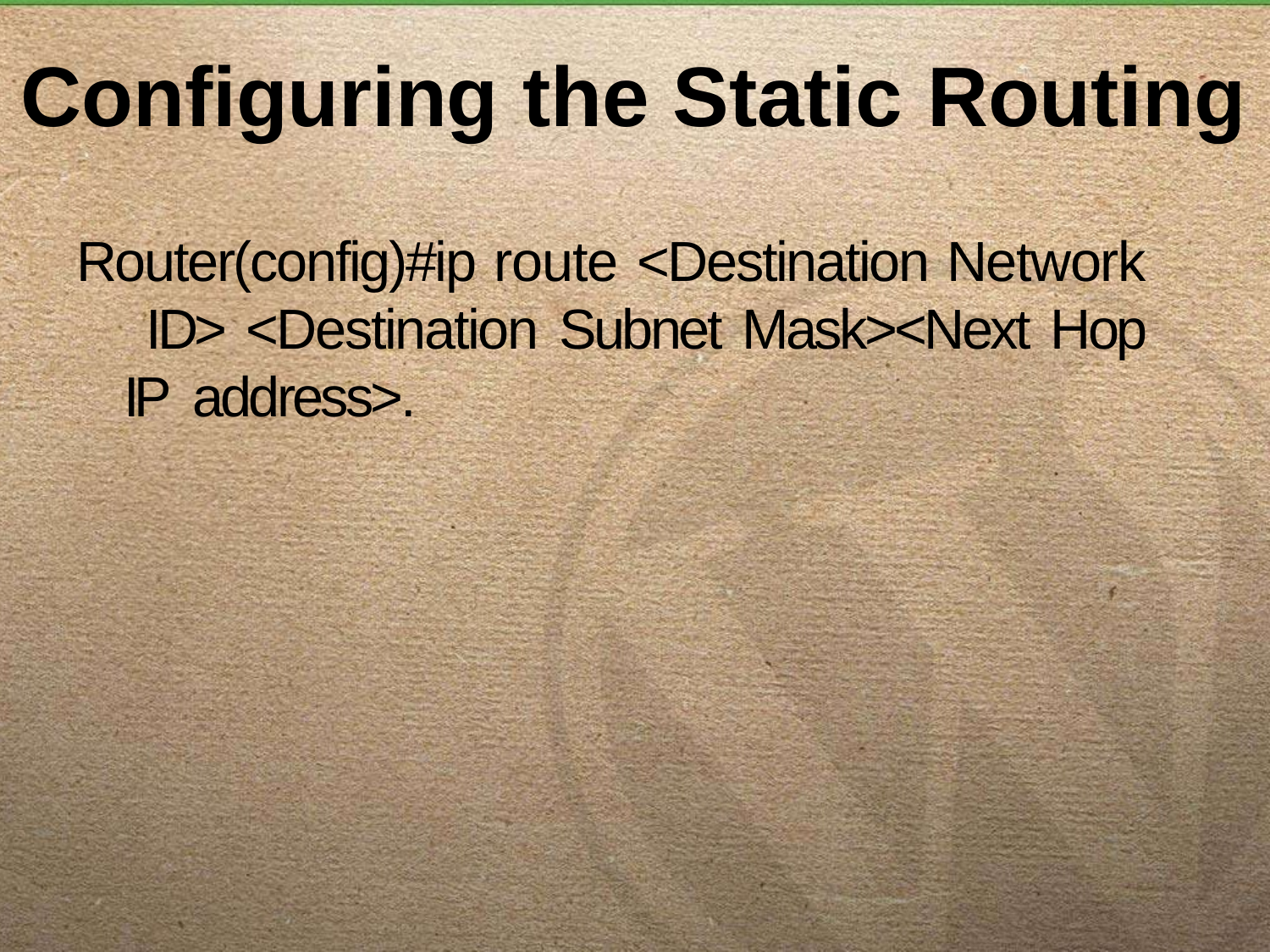

# Configuring the Static Routing
Router(config)#ip route <Destination Network  ID> <Destination Subnet Mask><Next Hop IP  address>.